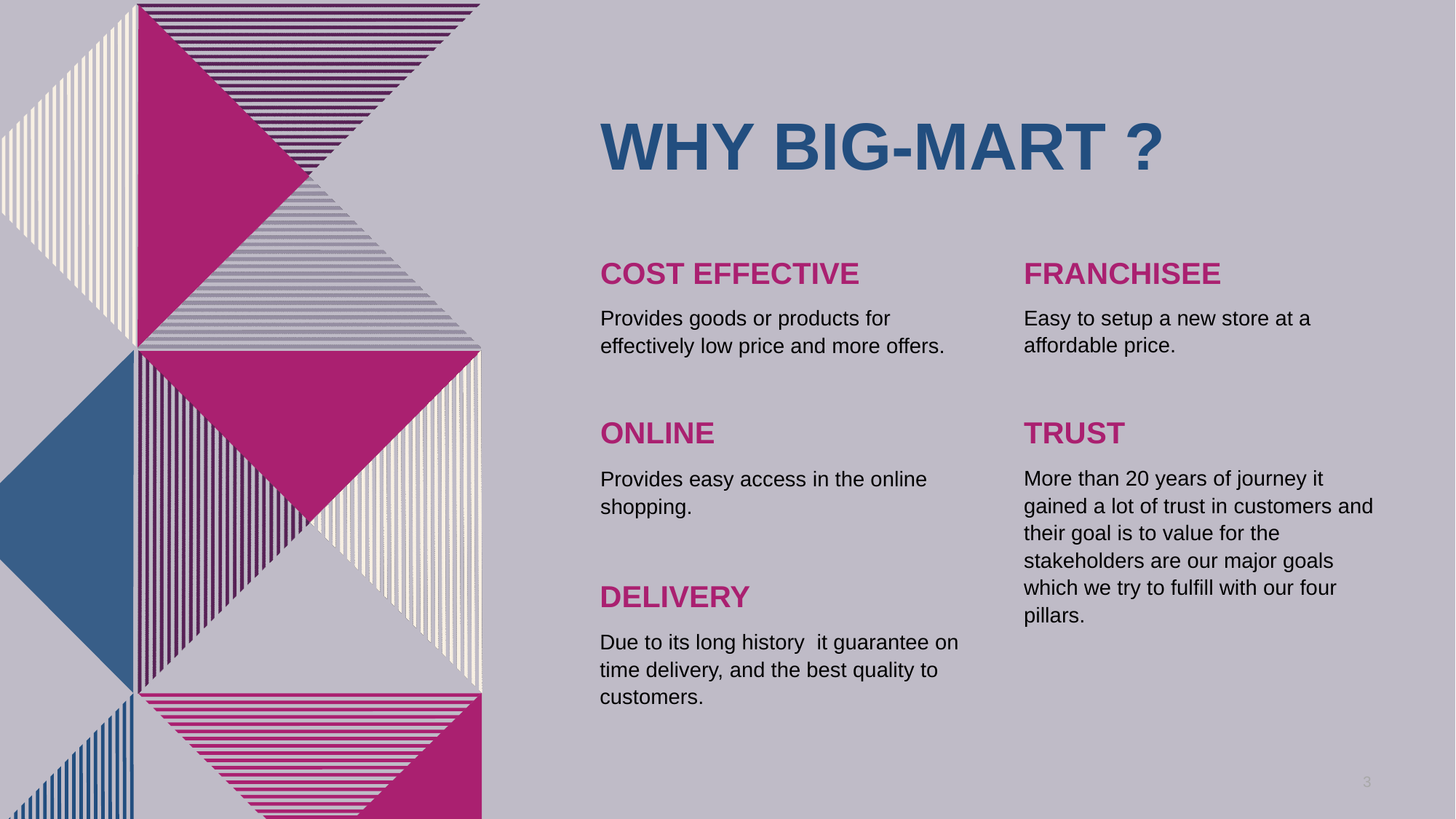

# WHY BIG-MART ?
COST EFFECTIVE
franchisee
Easy to setup a new store at a affordable price.
Provides goods or products for effectively low price and more offers.
Online
Trust
More than 20 years of journey it gained a lot of trust in customers and their goal is to value for the stakeholders are our major goals which we try to fulfill with our four pillars.
Provides easy access in the online shopping.
DELIVERY
Due to its long history  it guarantee on time delivery, and the best quality to customers.
3